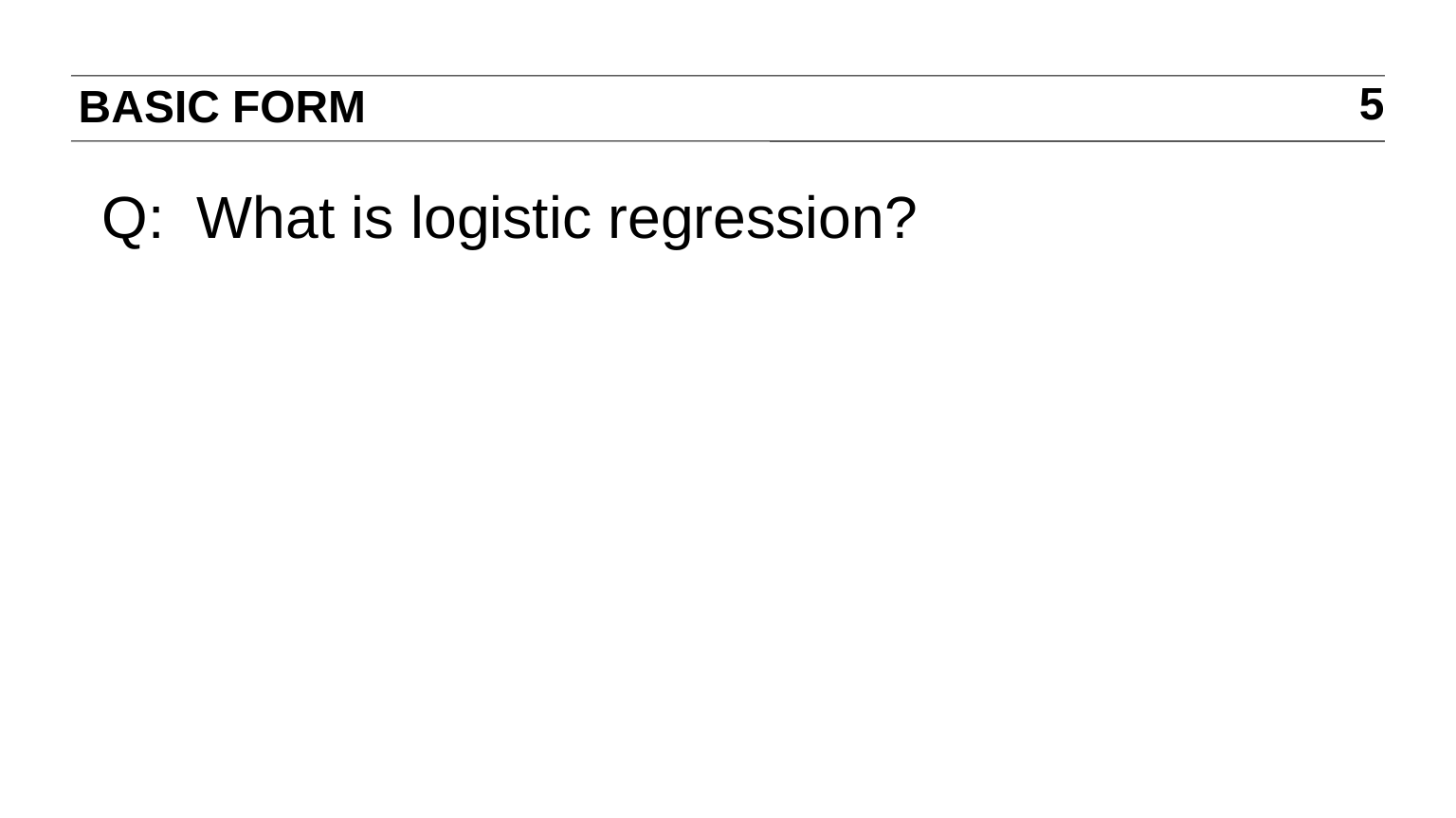

BASIC FORM
5
Q:  What is logistic regression?